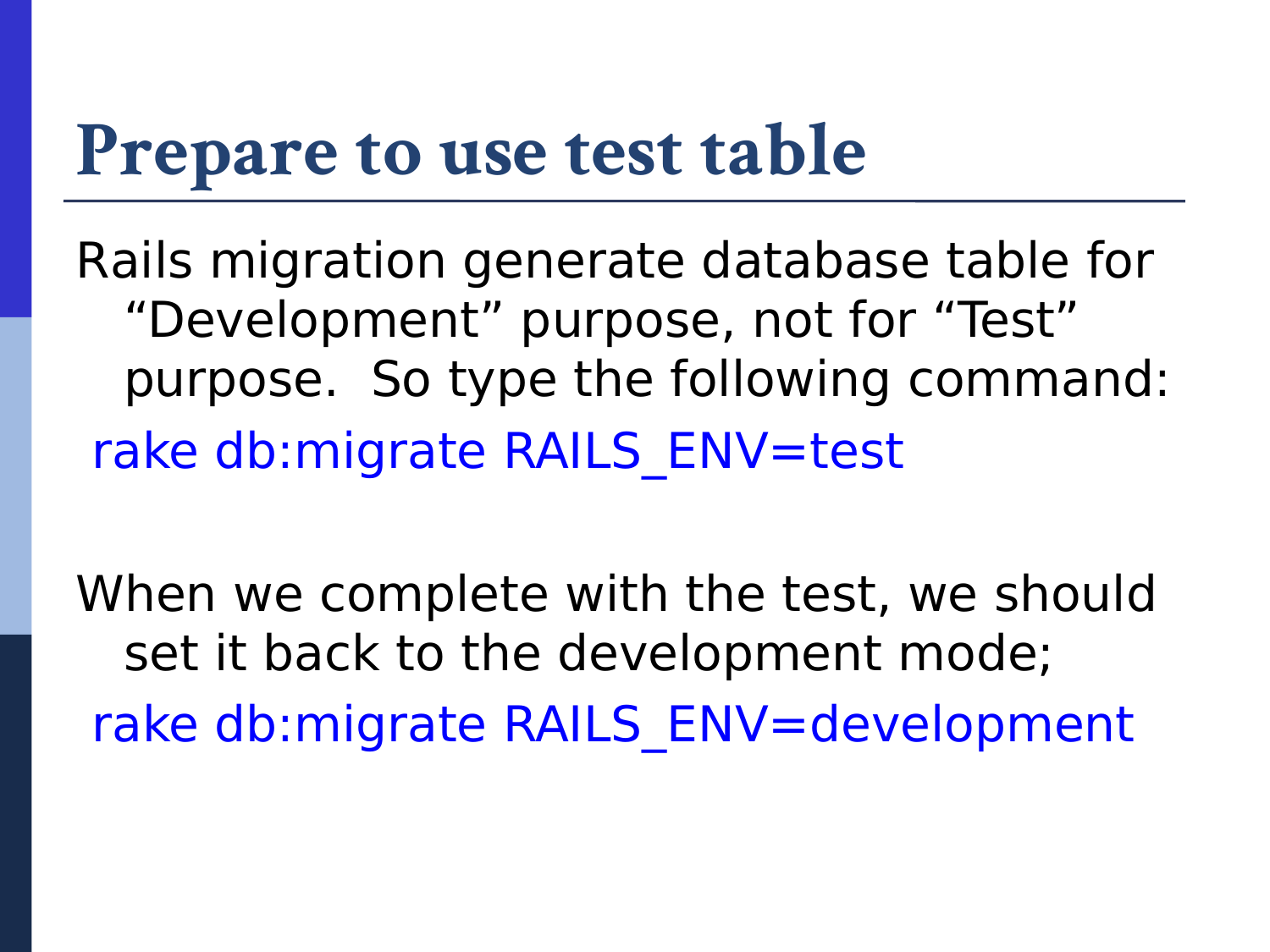

# Prepare to use test table
Rails migration generate database table for “Development” purpose, not for “Test” purpose.  So type the following command:
 rake db:migrate RAILS_ENV=test

When we complete with the test, we should set it back to the development mode;
 rake db:migrate RAILS_ENV=development